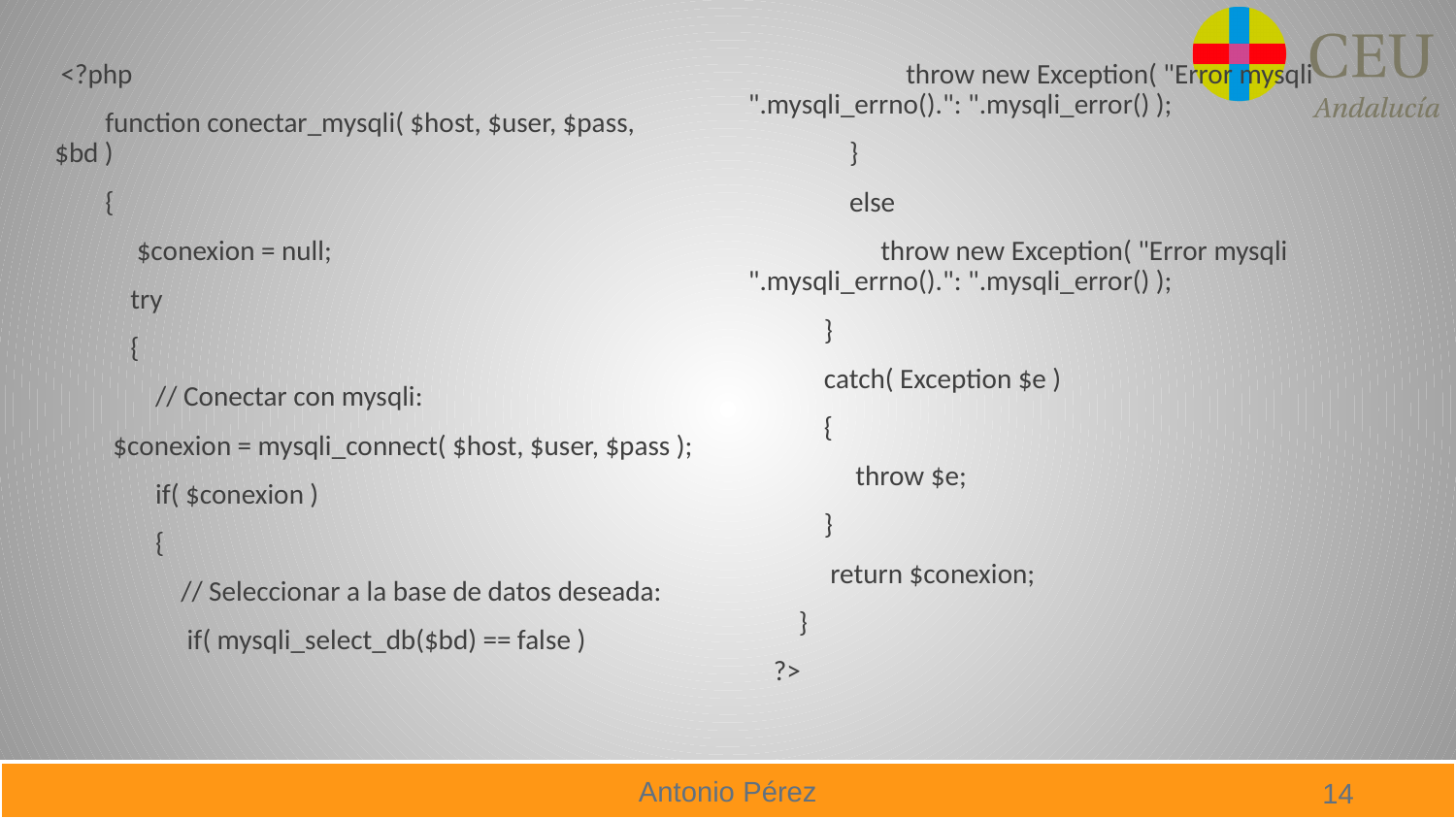

<?php
        function conectar_mysqli( $host, $user, $pass, $bd )
        {
             $conexion = null;
            try
            {
                // Conectar con mysqli:
                $conexion = mysqli_connect( $host, $user, $pass );
                if( $conexion )
                {
                    // Seleccionar a la base de datos deseada:
                     if( mysqli_select_db($bd) == false )
                         throw new Exception( "Error mysqli ".mysqli_errno().": ".mysqli_error() );
                }
                else
                     throw new Exception( "Error mysqli ".mysqli_errno().": ".mysqli_error() );
            }
            catch( Exception $e )
            {
                 throw $e;
            }
             return $conexion;
        }
    ?>